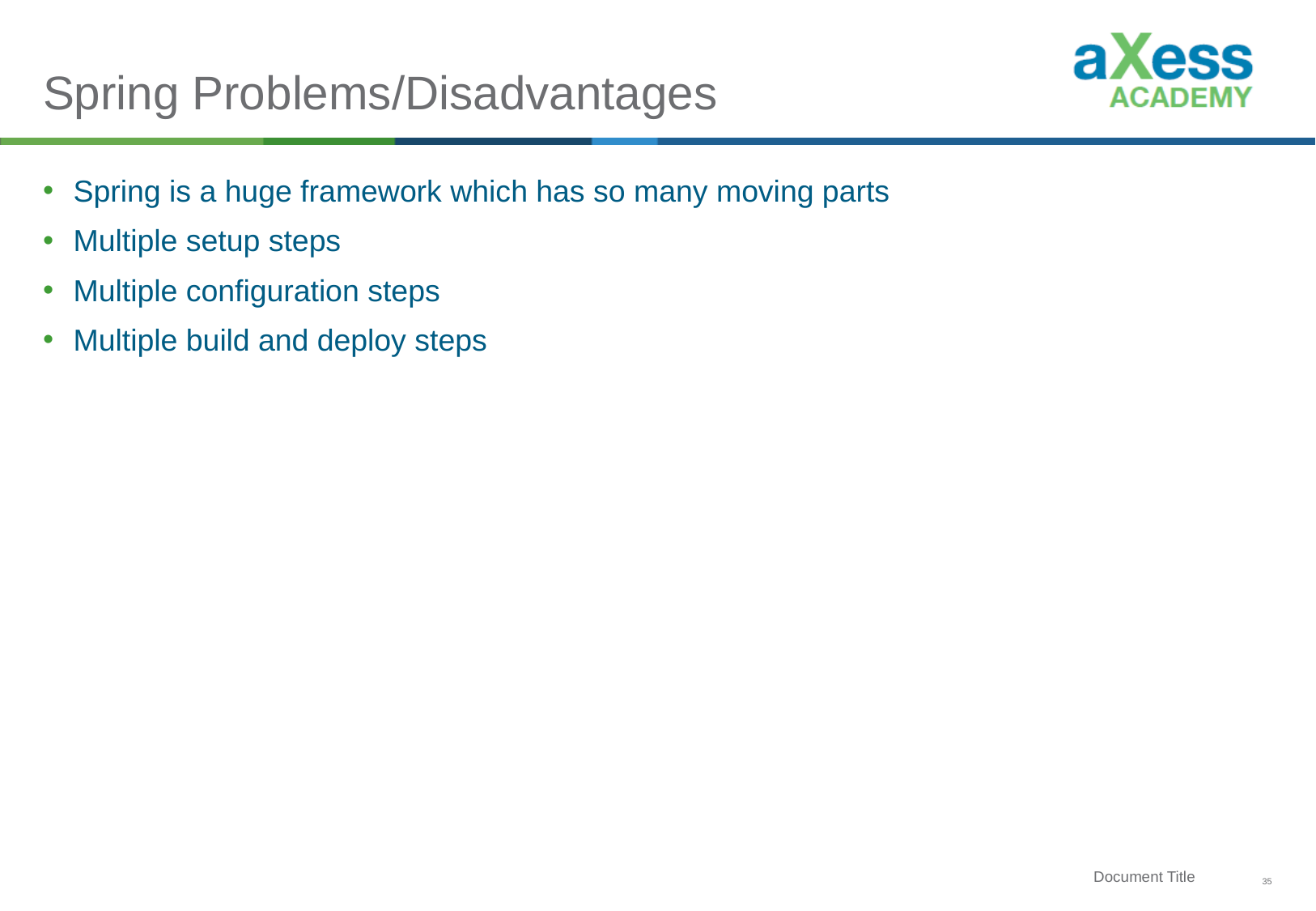

# Spring Problems/Disadvantages
Spring is a huge framework which has so many moving parts
Multiple setup steps
Multiple configuration steps
Multiple build and deploy steps